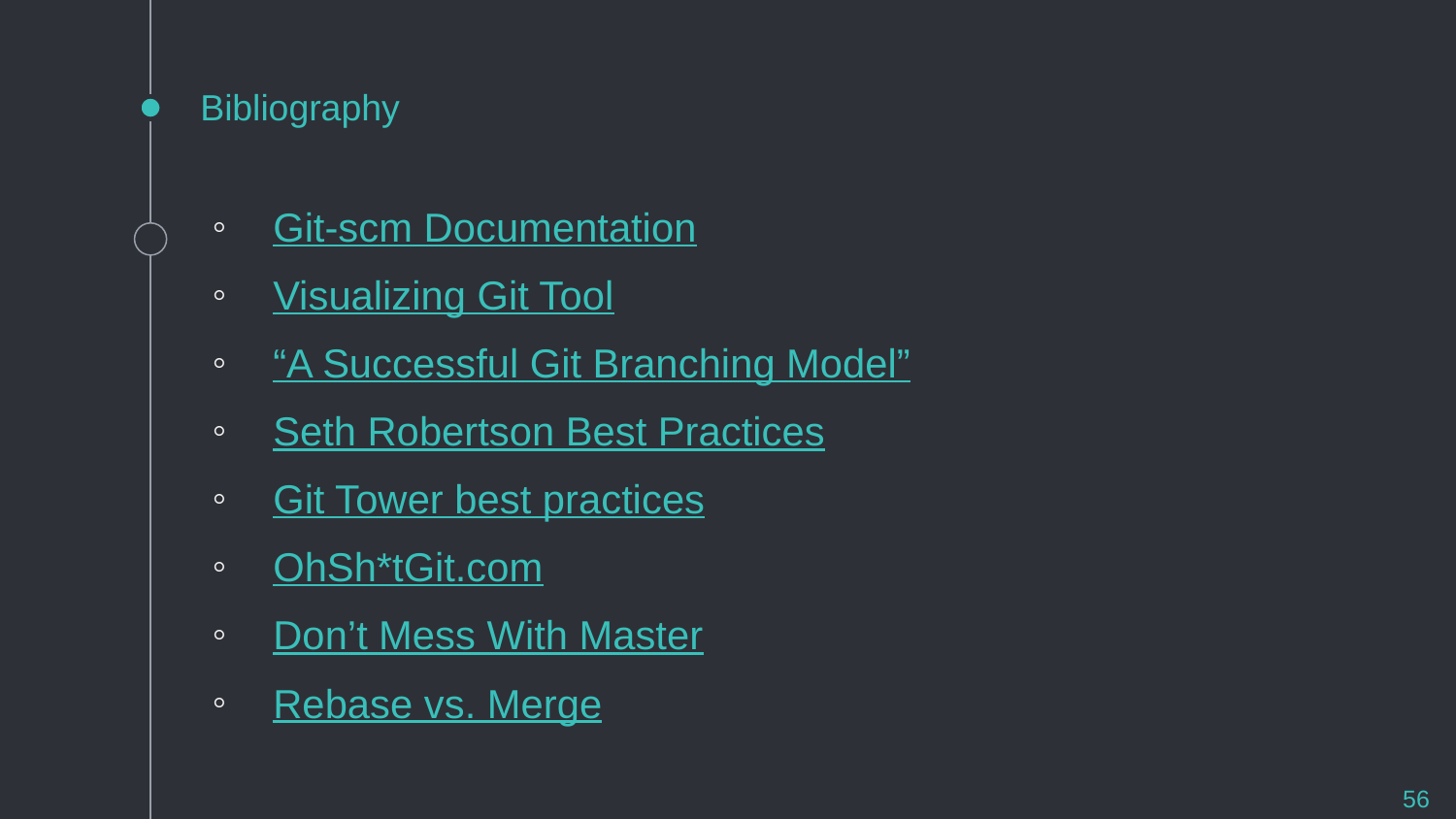

# Bibliography
Git-scm Documentation
Visualizing Git Tool
“A Successful Git Branching Model”
Seth Robertson Best Practices
Git Tower best practices
OhSh*tGit.com
Don’t Mess With Master
Rebase vs. Merge
56